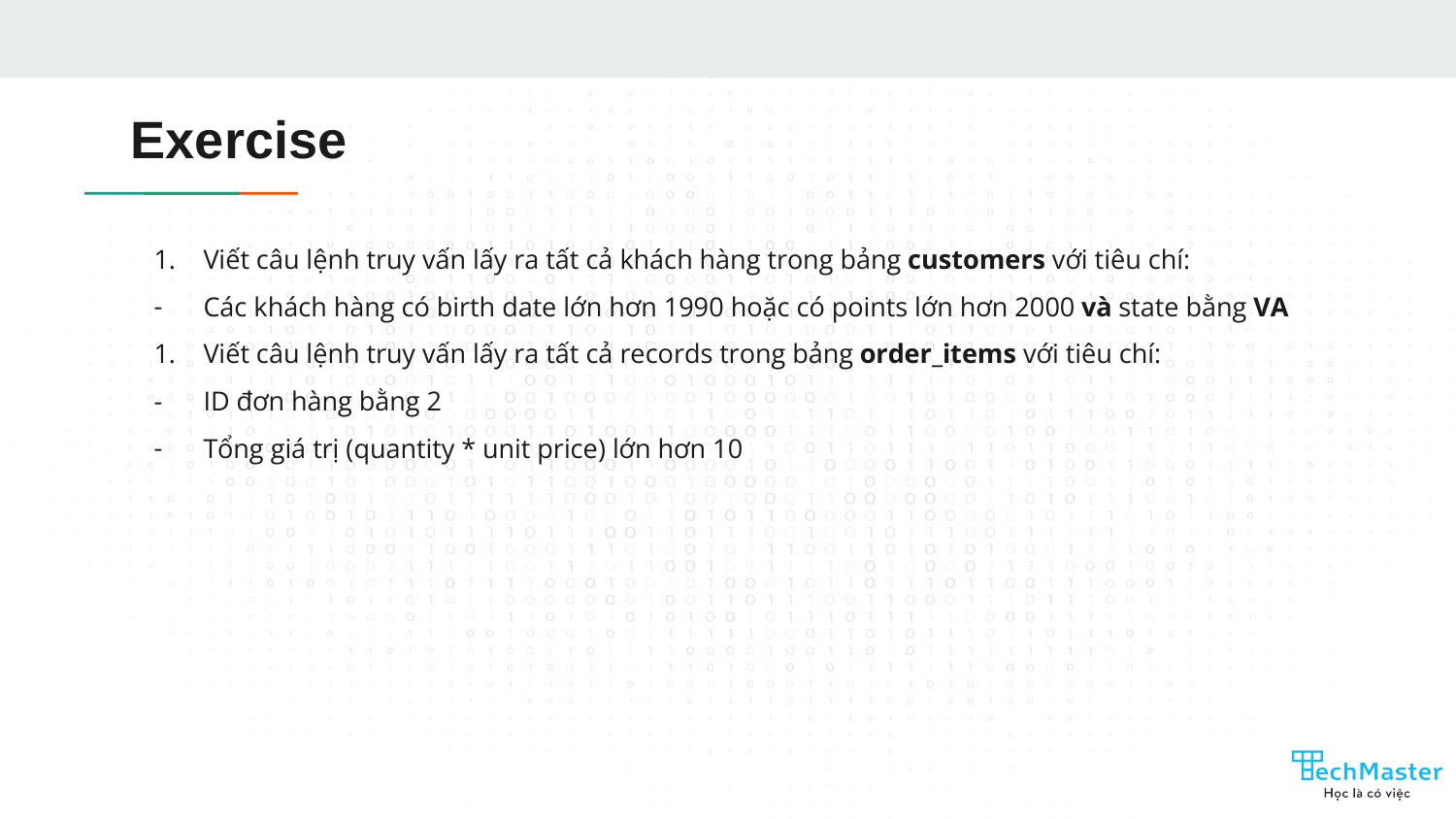

# Exercise
Viết câu lệnh truy vấn lấy ra tất cả khách hàng trong bảng customers với tiêu chí:
Các khách hàng có birth date lớn hơn 1990 hoặc có points lớn hơn 2000 và state bằng VA
Viết câu lệnh truy vấn lấy ra tất cả records trong bảng order_items với tiêu chí:
ID đơn hàng bằng 2
Tổng giá trị (quantity * unit price) lớn hơn 10